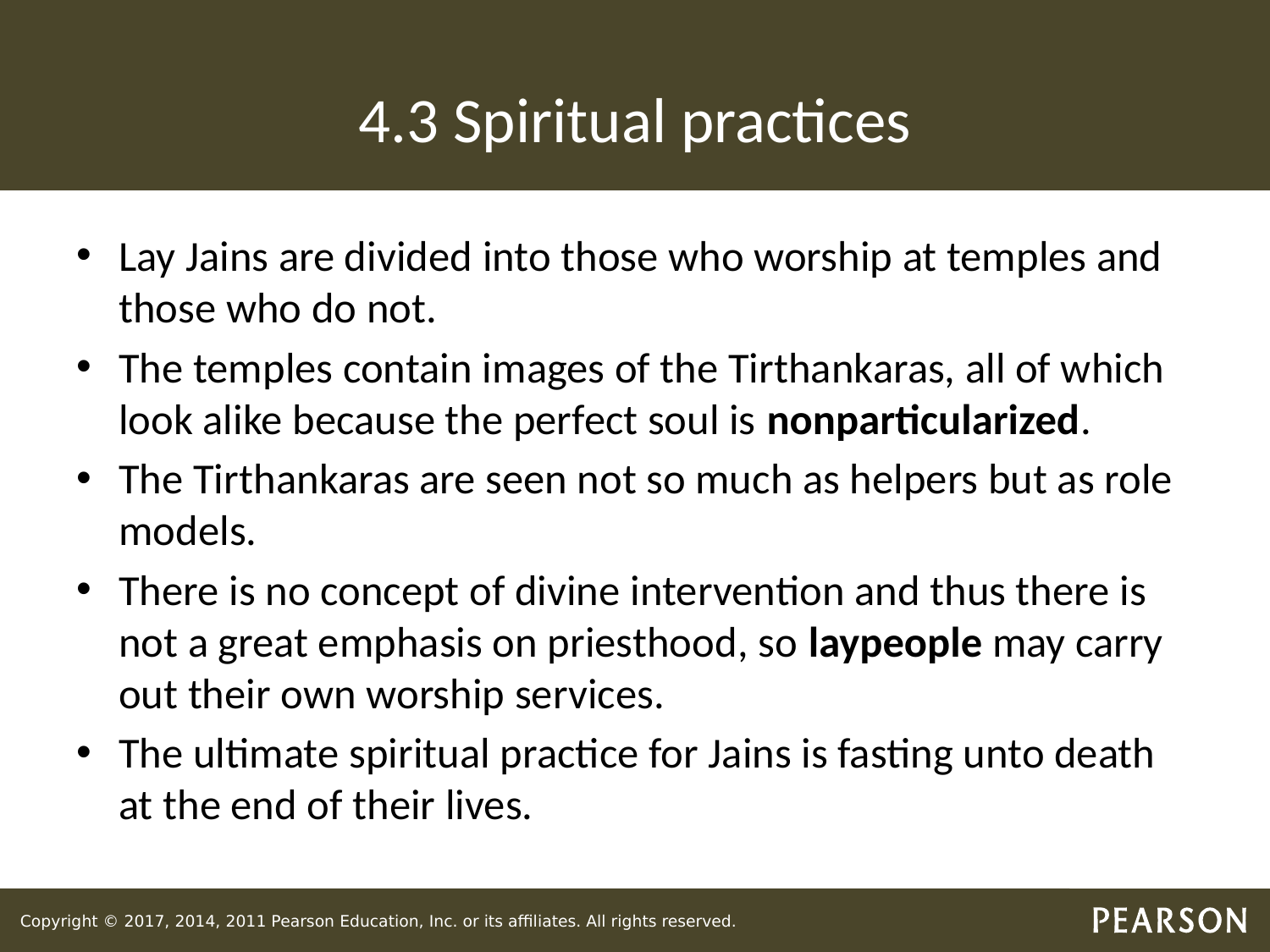

# 4.3 Spiritual practices
Lay Jains are divided into those who worship at temples and those who do not.
The temples contain images of the Tirthankaras, all of which look alike because the perfect soul is nonparticularized.
The Tirthankaras are seen not so much as helpers but as role models.
There is no concept of divine intervention and thus there is not a great emphasis on priesthood, so laypeople may carry out their own worship services.
The ultimate spiritual practice for Jains is fasting unto death at the end of their lives.